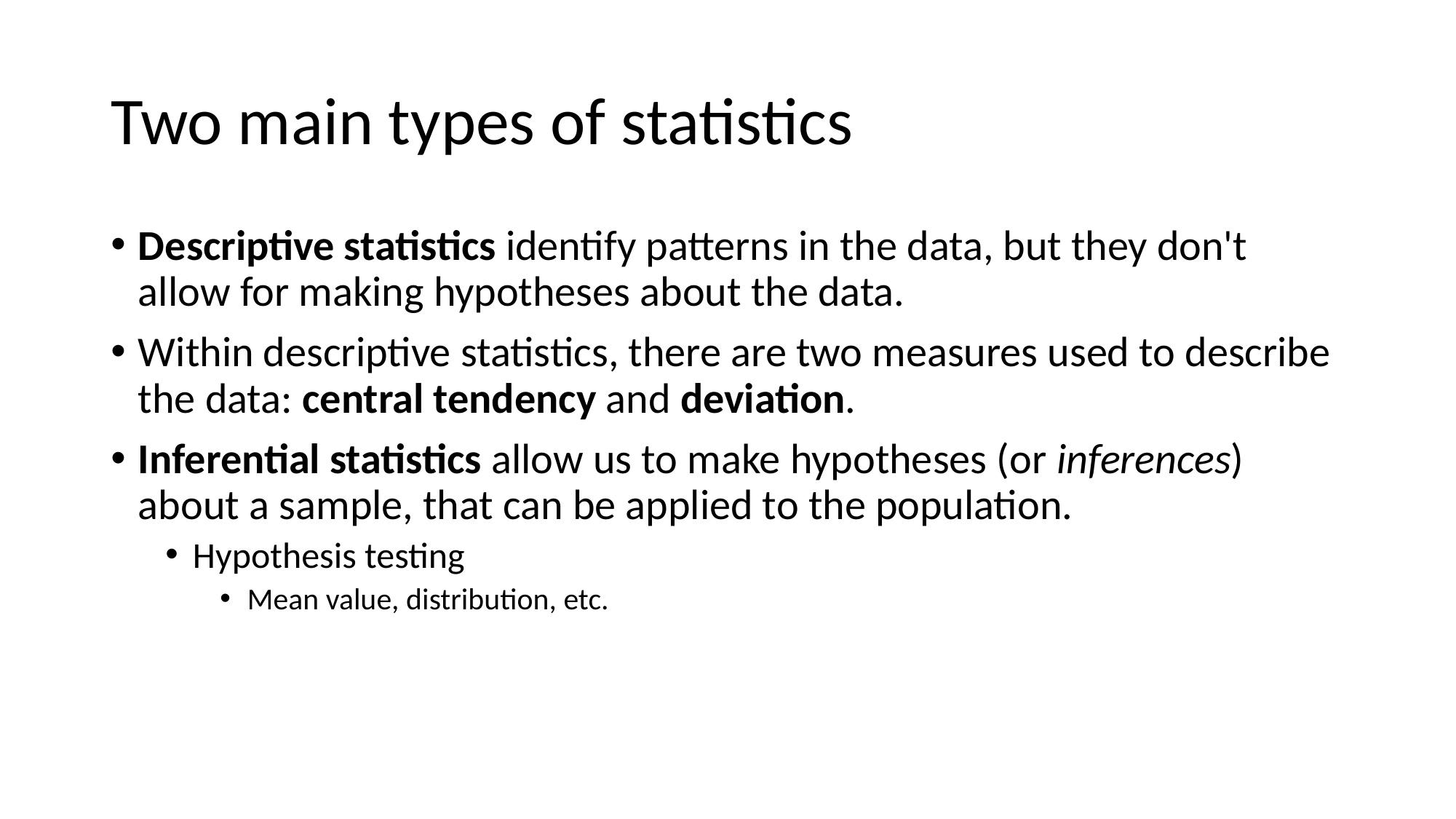

# Two main types of statistics
Descriptive statistics identify patterns in the data, but they don't allow for making hypotheses about the data.
Within descriptive statistics, there are two measures used to describe the data: central tendency and deviation.
Inferential statistics allow us to make hypotheses (or inferences) about a sample, that can be applied to the population.
Hypothesis testing
Mean value, distribution, etc.